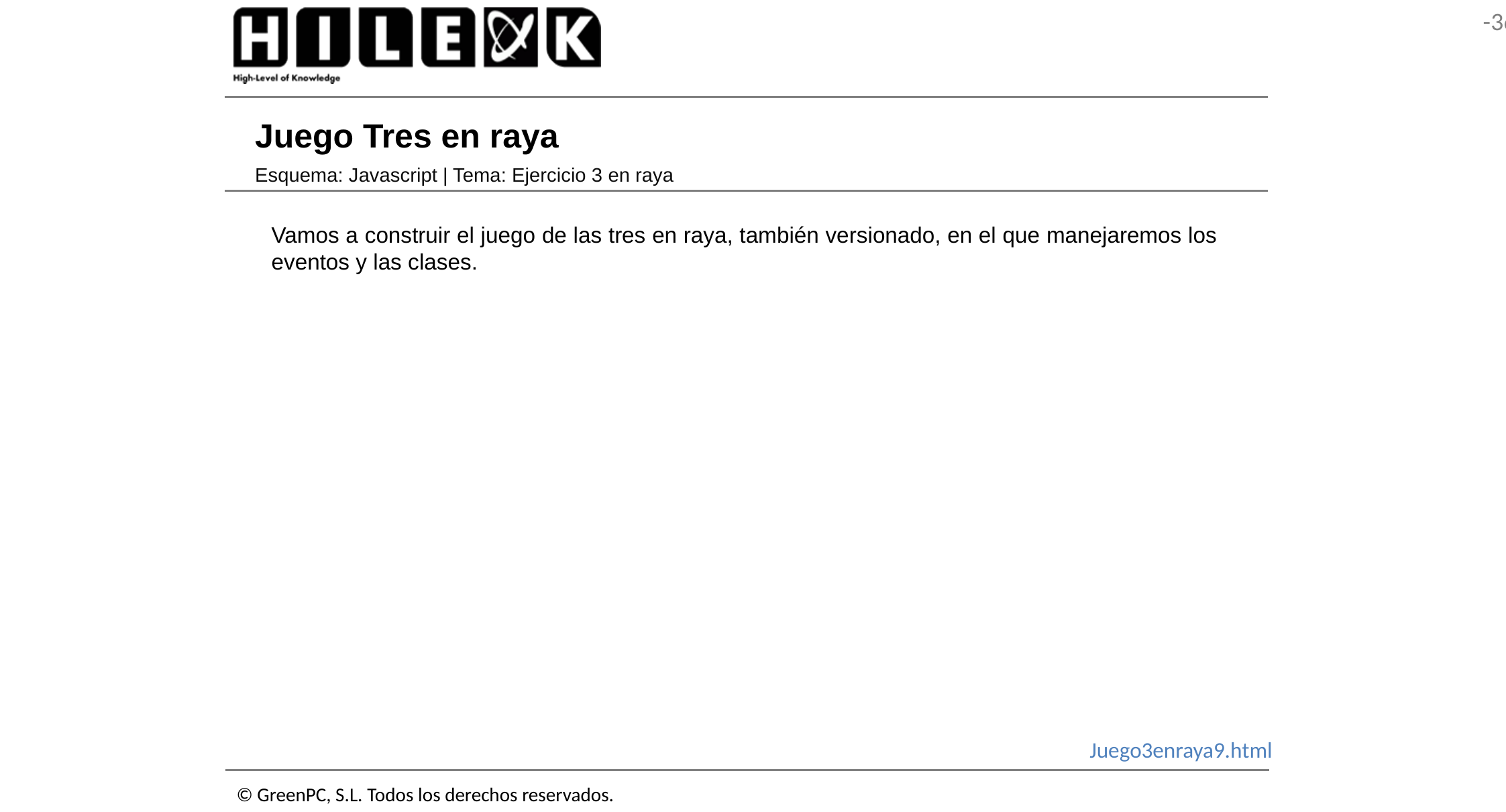

# Juego Tres en raya
Esquema: Javascript | Tema: Ejercicio 3 en raya
Vamos a construir el juego de las tres en raya, también versionado, en el que manejaremos los eventos y las clases.
Juego3enraya9.html